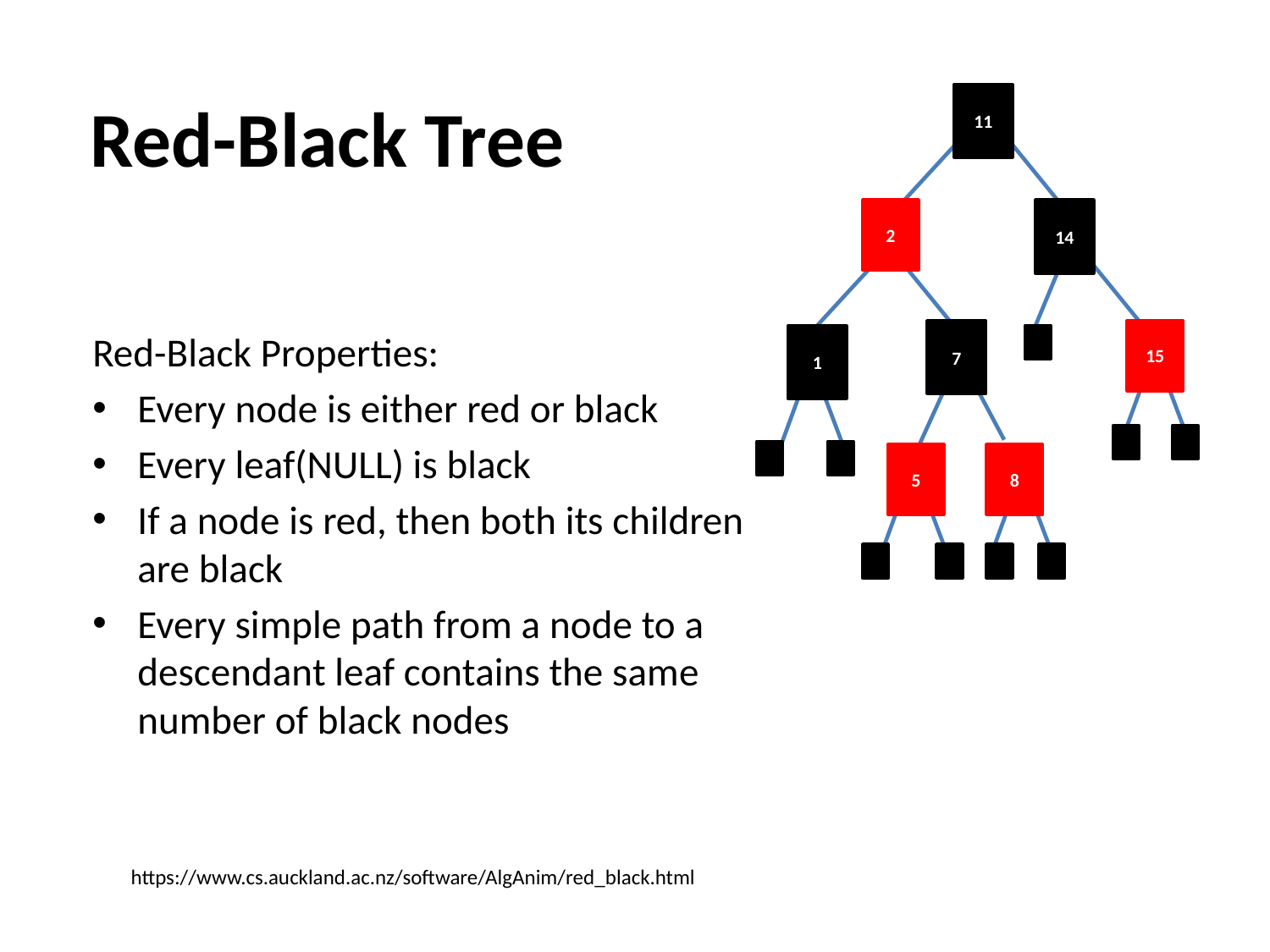

# Red-Black Tree
11
2
14
7
1
15

5
8

Red-Black Properties:
Every node is either red or black
Every leaf(NULL) is black
If a node is red, then both its children are black
Every simple path from a node to a descendant leaf contains the same number of black nodes

 https://www.cs.auckland.ac.nz/software/AlgAnim/red_black.html